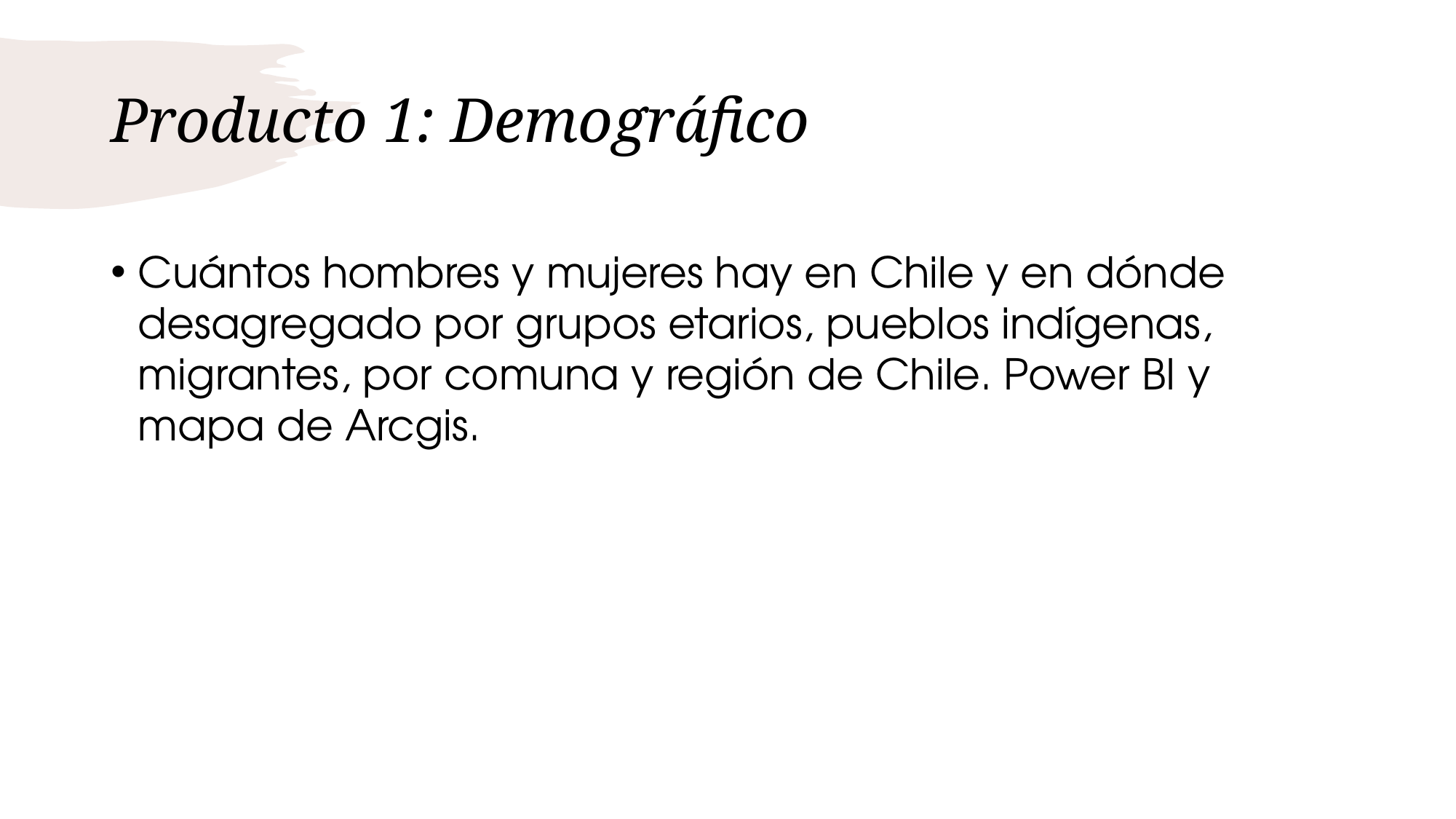

# Producto 1: Demográfico
Cuántos hombres y mujeres hay en Chile y en dónde desagregado por grupos etarios, pueblos indígenas, migrantes, por comuna y región de Chile. Power BI y mapa de Arcgis.